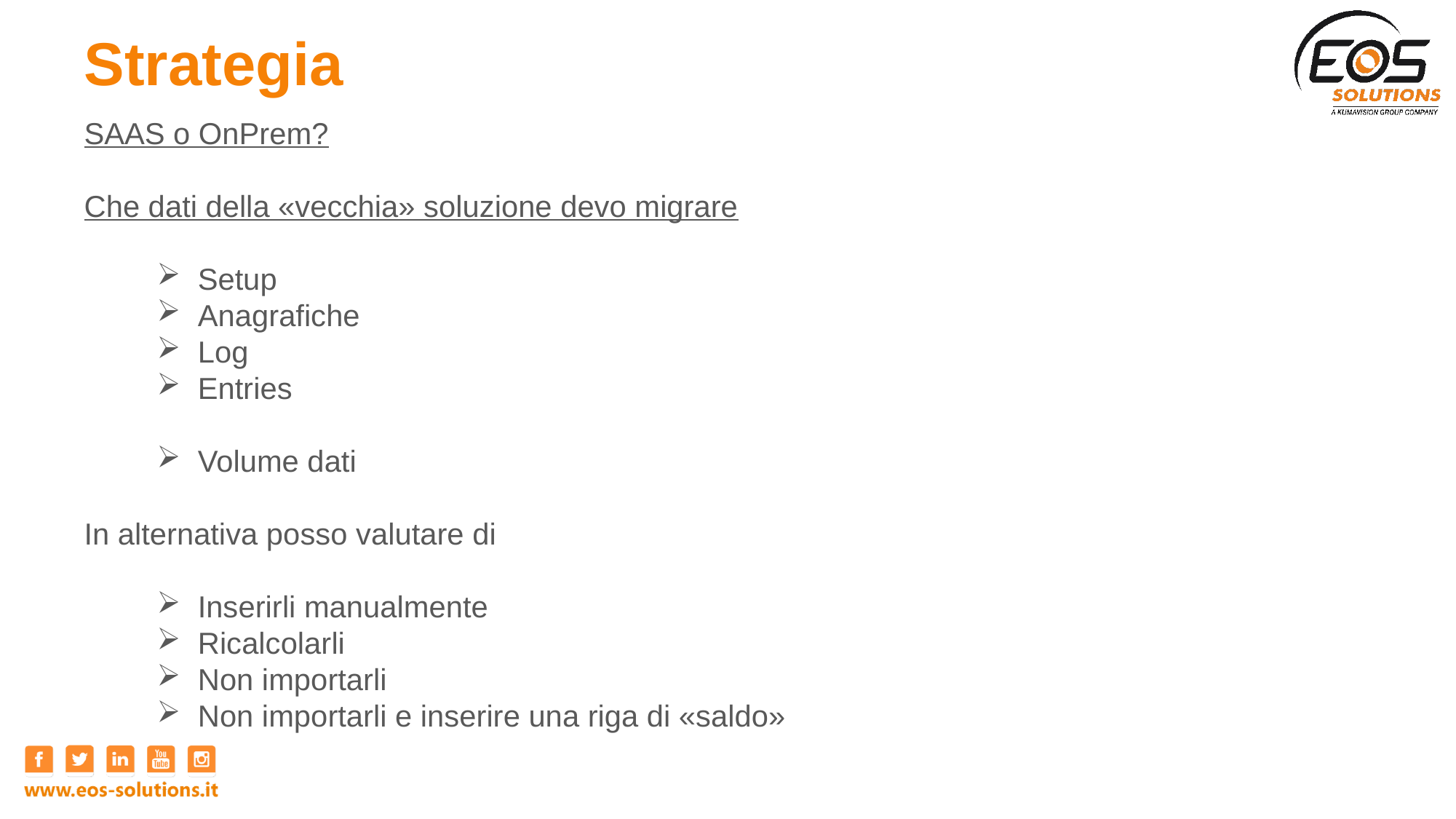

# Strategia
SAAS o OnPrem?

Che dati della «vecchia» soluzione devo migrare

Setup
Anagrafiche
Log
Entries

Volume dati

In alternativa posso valutare di

Inserirli manualmente
Ricalcolarli
Non importarli
Non importarli e inserire una riga di «saldo»